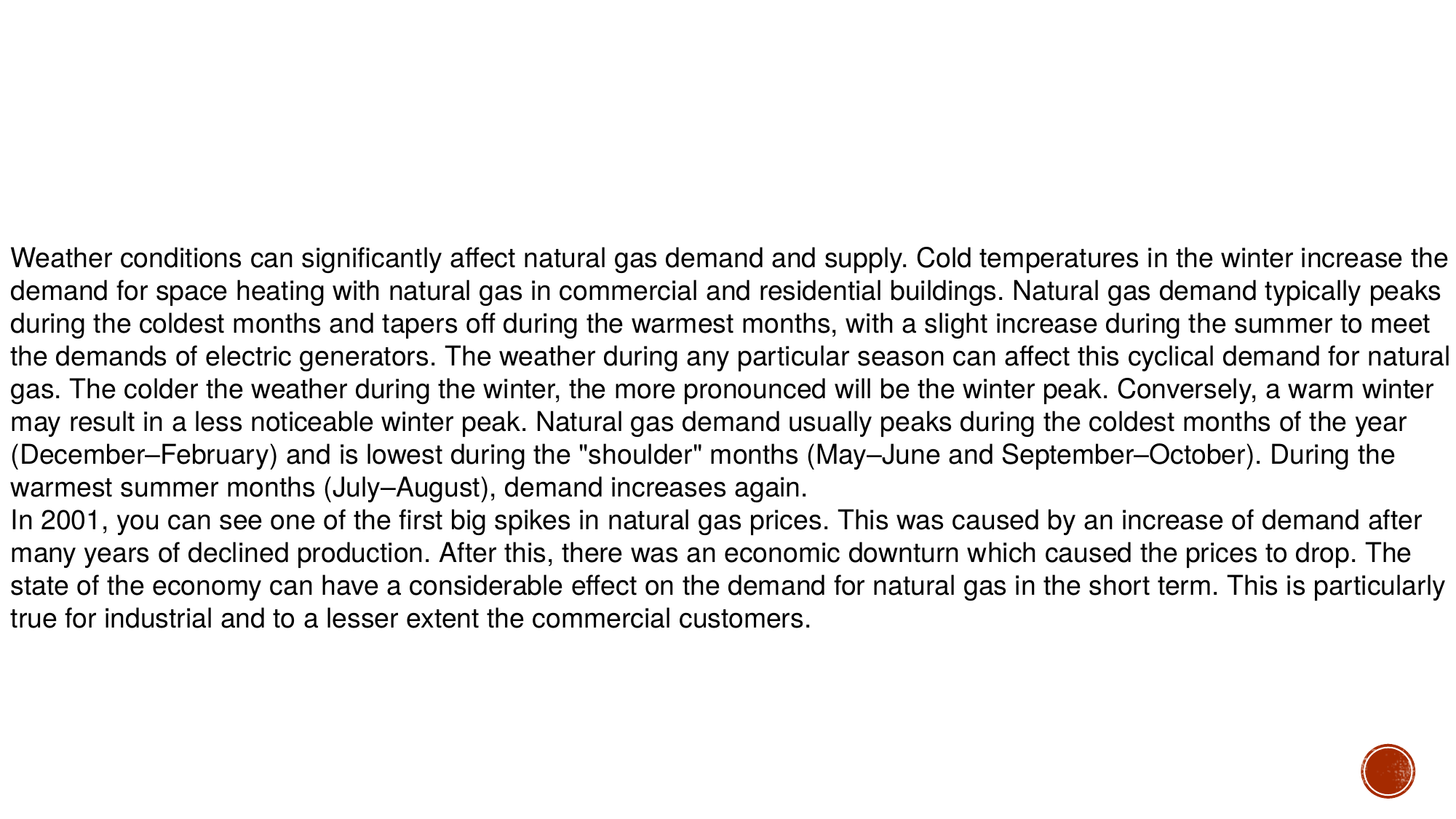

Weather conditions can significantly affect natural gas demand and supply. Cold temperatures in the winter increase the demand for space heating with natural gas in commercial and residential buildings. Natural gas demand typically peaks during the coldest months and tapers off during the warmest months, with a slight increase during the summer to meet the demands of electric generators. The weather during any particular season can affect this cyclical demand for natural gas. The colder the weather during the winter, the more pronounced will be the winter peak. Conversely, a warm winter may result in a less noticeable winter peak. Natural gas demand usually peaks during the coldest months of the year (December–February) and is lowest during the "shoulder" months (May–June and September–October). During the warmest summer months (July–August), demand increases again.
In 2001, you can see one of the first big spikes in natural gas prices. This was caused by an increase of demand after many years of declined production. After this, there was an economic downturn which caused the prices to drop. The state of the economy can have a considerable effect on the demand for natural gas in the short term. This is particularly true for industrial and to a lesser extent the commercial customers.